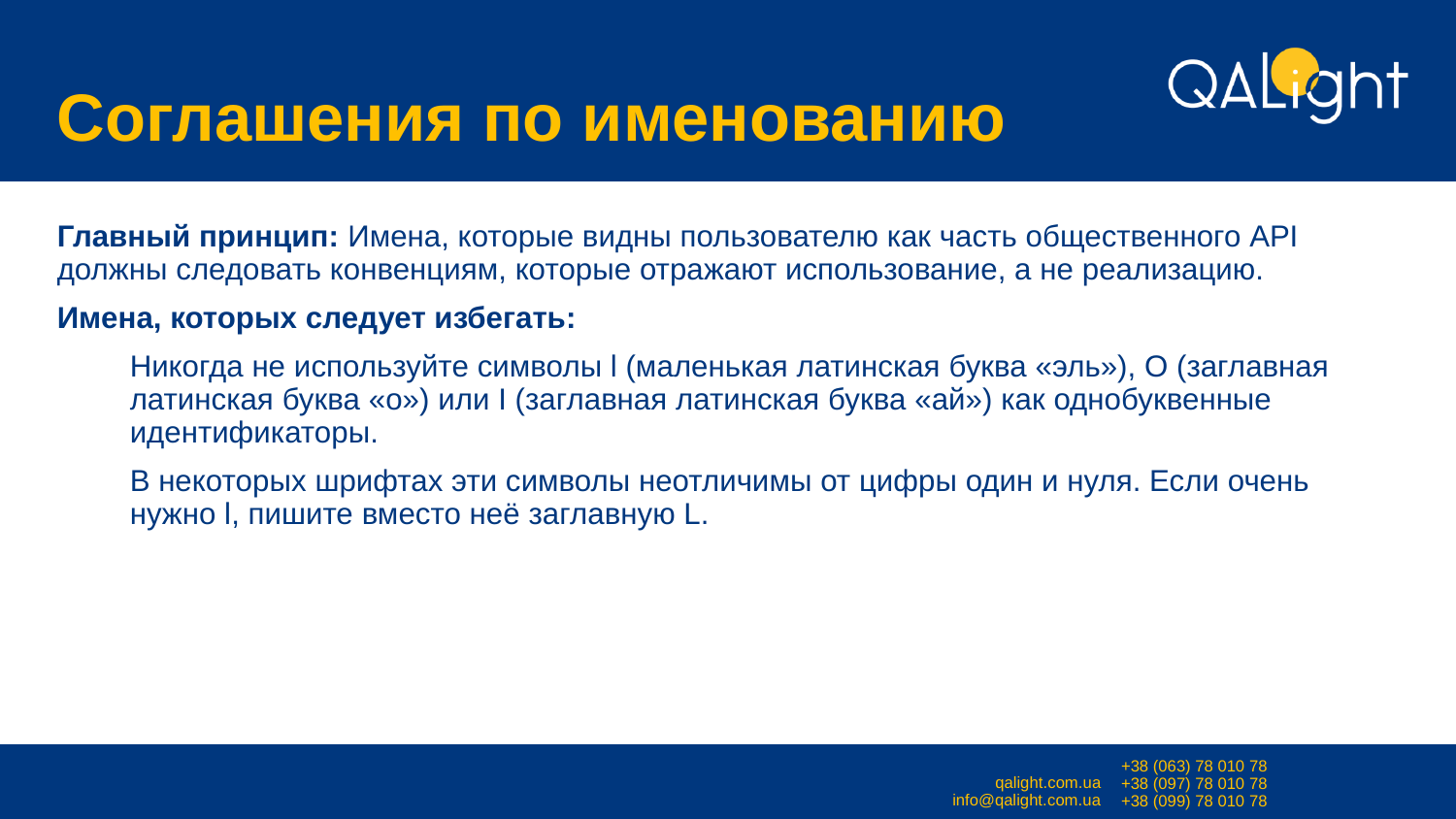

# Соглашения по именованию
Главный принцип: Имена, которые видны пользователю как часть общественного API должны следовать конвенциям, которые отражают использование, а не реализацию.
Имена, которых следует избегать:
Никогда не используйте символы l (маленькая латинская буква «эль»), O (заглавная латинская буква «о») или I (заглавная латинская буква «ай») как однобуквенные идентификаторы.
В некоторых шрифтах эти символы неотличимы от цифры один и нуля. Если очень нужно l, пишите вместо неё заглавную L.